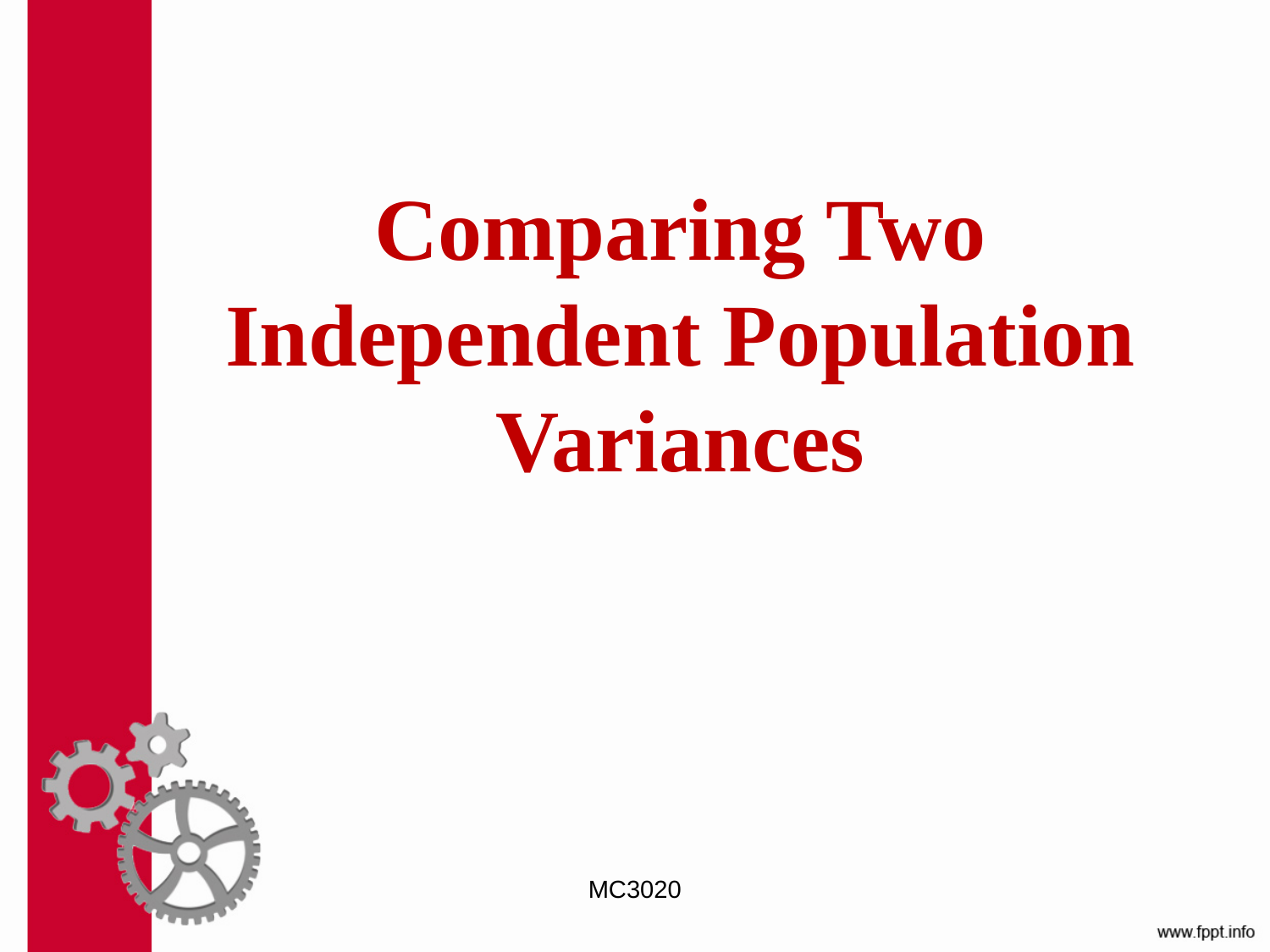

# Comparing Two Independent Population Variances

MC3020
54